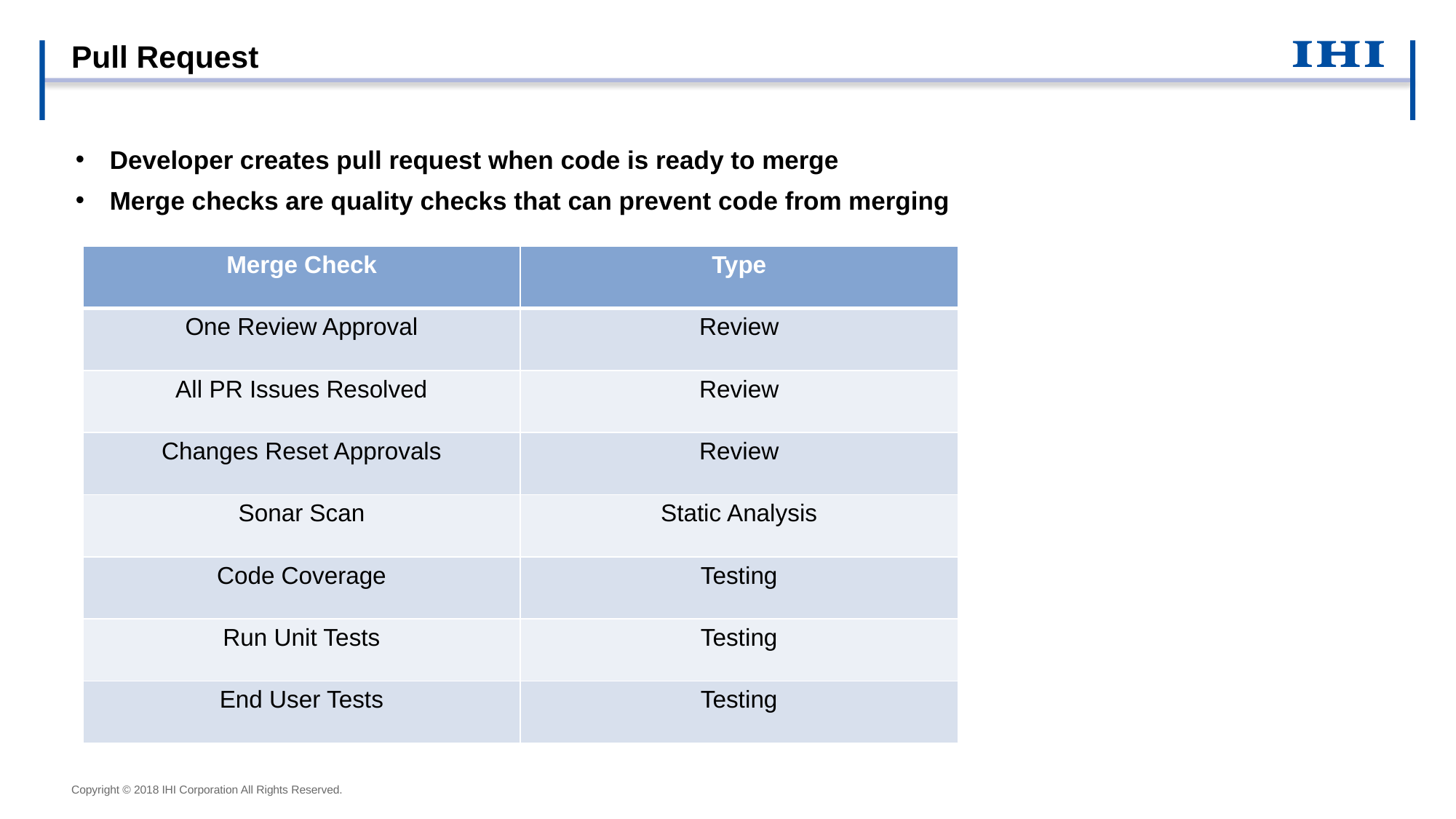

# Pull Request
Developer creates pull request when code is ready to merge
Merge checks are quality checks that can prevent code from merging

| Merge Check | Type |
| --- | --- |
| One Review Approval | Review |
| All PR Issues Resolved | Review |
| Changes Reset Approvals | Review |
| Sonar Scan | Static Analysis |
| Code Coverage | Testing |
| Run Unit Tests | Testing |
| End User Tests | Testing |
Copyright © 2018 IHI Corporation All Rights Reserved.